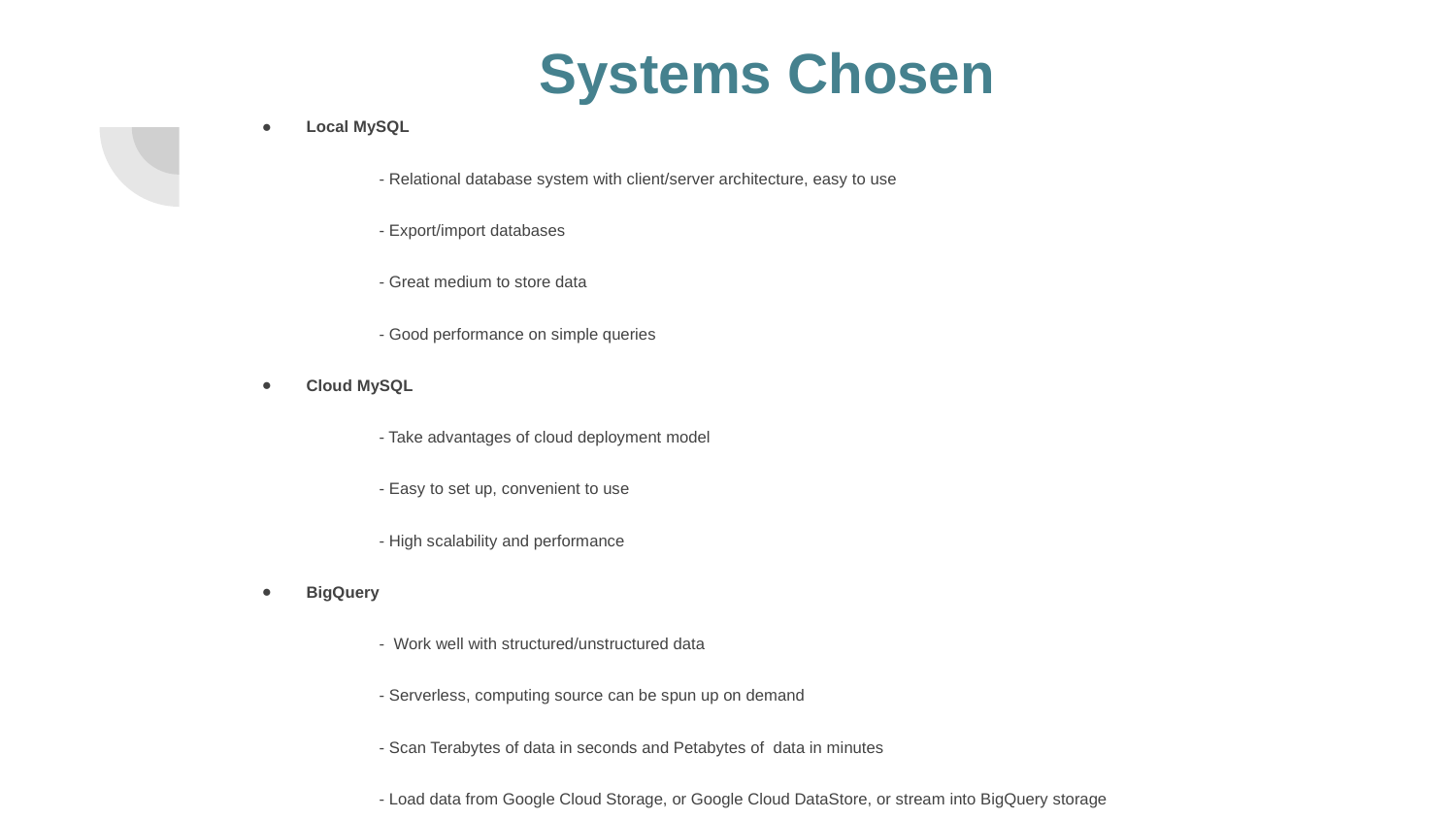

# Systems Chosen
Local MySQL
- Relational database system with client/server architecture, easy to use
- Export/import databases
- Great medium to store data
- Good performance on simple queries
Cloud MySQL
- Take advantages of cloud deployment model
- Easy to set up, convenient to use
- High scalability and performance
BigQuery
-  Work well with structured/unstructured data
- Serverless, computing source can be spun up on demand
- Scan Terabytes of data in seconds and Petabytes of  data in minutes
- Load data from Google Cloud Storage, or Google Cloud DataStore, or stream into BigQuery storage